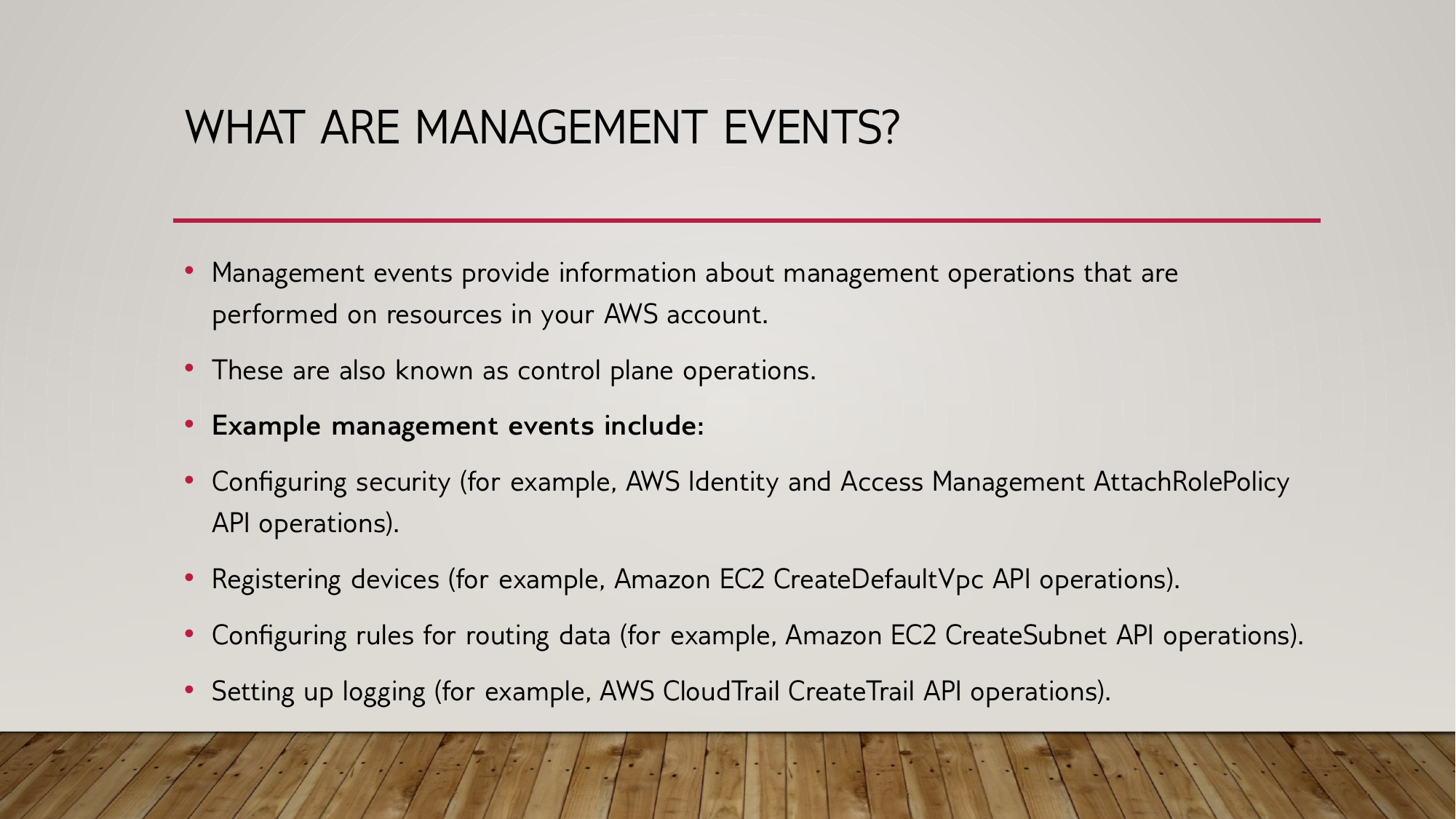

# What are management events?
Management events provide information about management operations that are performed on resources in your AWS account.
These are also known as control plane operations.
Example management events include:
Configuring security (for example, AWS Identity and Access Management AttachRolePolicy API operations).
Registering devices (for example, Amazon EC2 CreateDefaultVpc API operations).
Configuring rules for routing data (for example, Amazon EC2 CreateSubnet API operations).
Setting up logging (for example, AWS CloudTrail CreateTrail API operations).